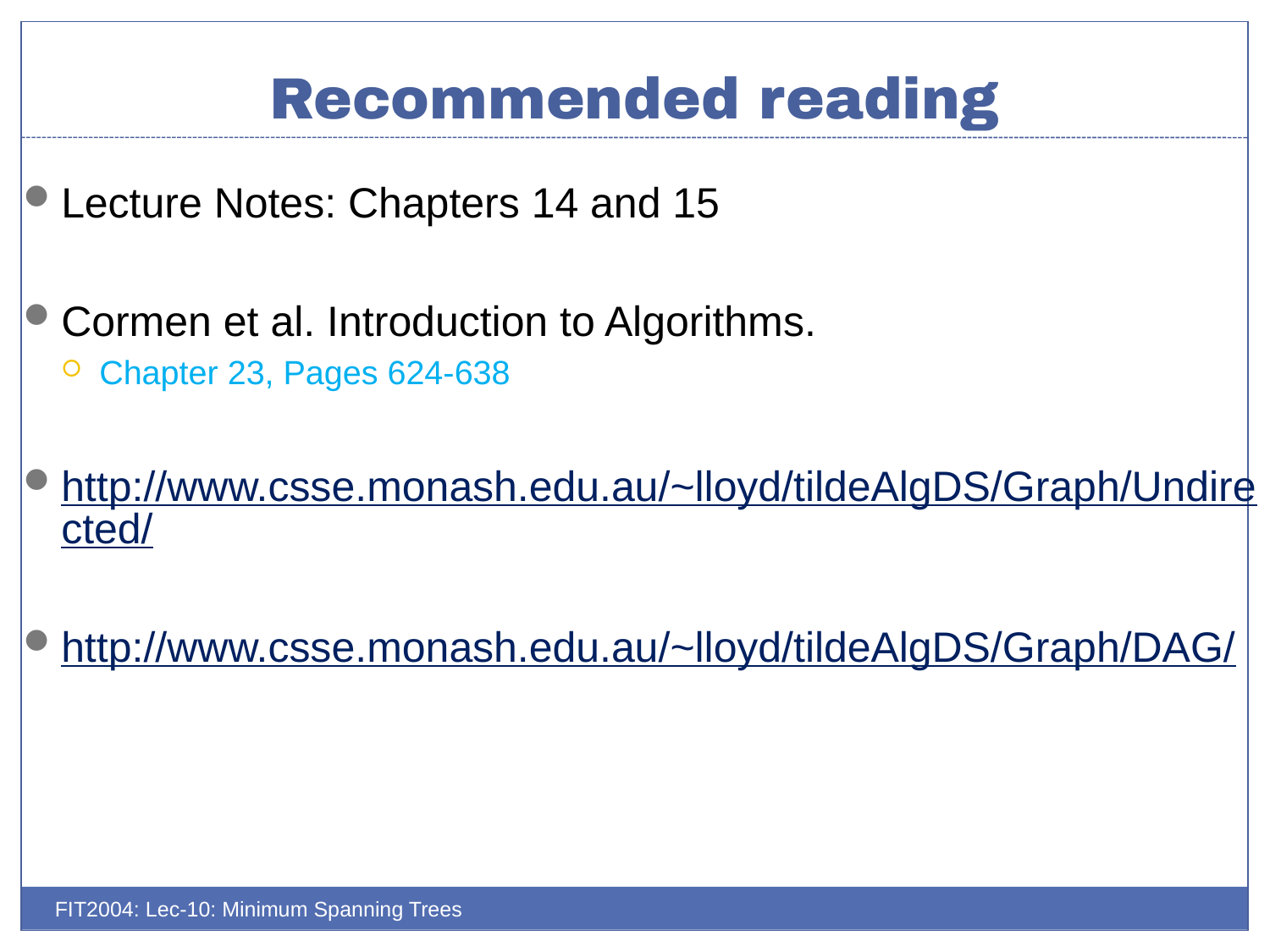

# Recommended reading
Lecture Notes: Chapters 14 and 15

Cormen et al. Introduction to Algorithms.
Chapter 23, Pages 624-638

http://www.csse.monash.edu.au/~lloyd/tildeAlgDS/Graph/Undirected/

http://www.csse.monash.edu.au/~lloyd/tildeAlgDS/Graph/DAG/

FIT2004: Lec-10: Minimum Spanning Trees